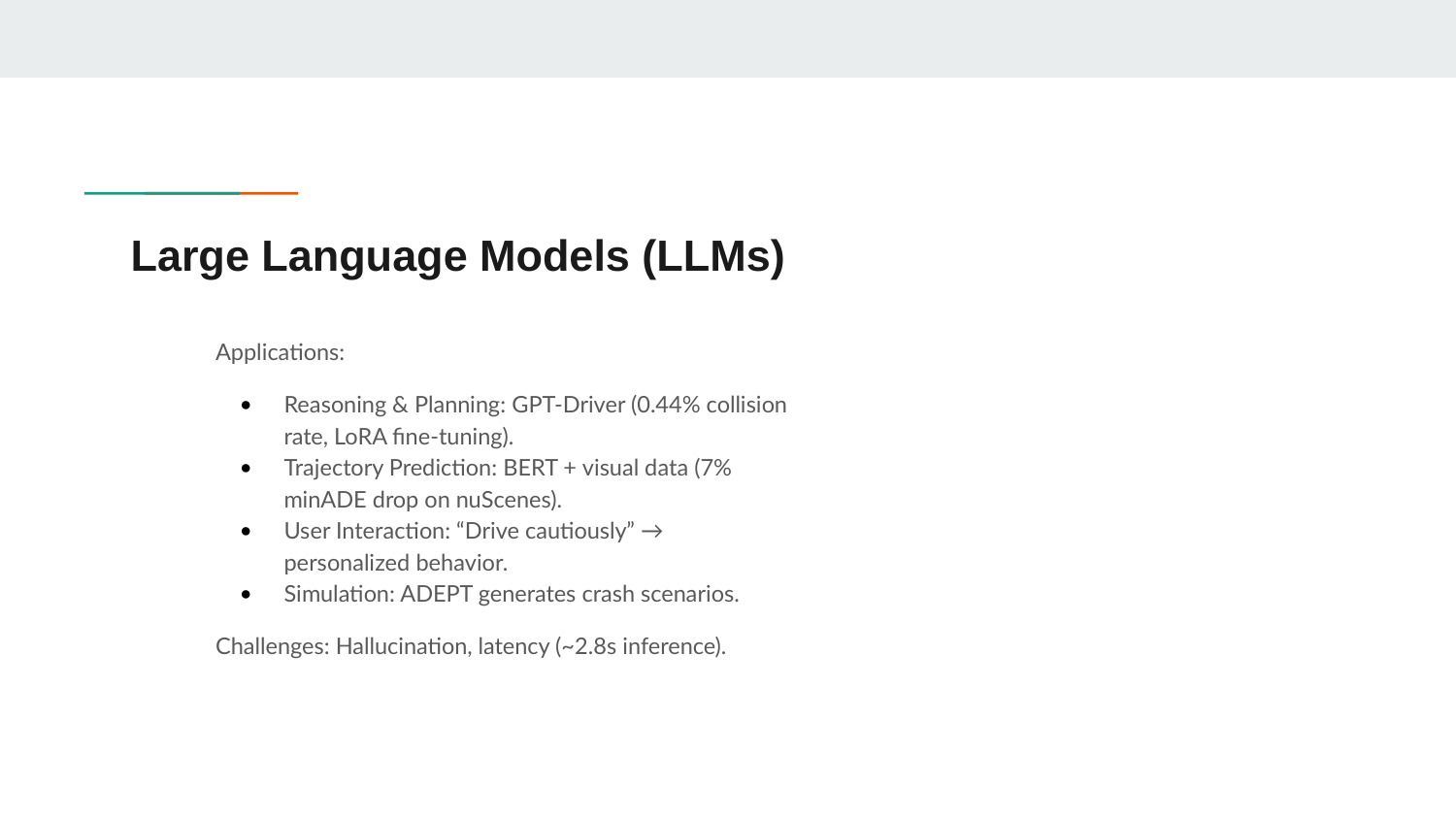

# Large Language Models (LLMs)

Applications:
Reasoning & Planning: GPT-Driver (0.44% collision rate, LoRA fine-tuning).
Trajectory Prediction: BERT + visual data (7% minADE drop on nuScenes).
User Interaction: “Drive cautiously” → personalized behavior.
Simulation: ADEPT generates crash scenarios.
Challenges: Hallucination, latency (~2.8s inference).